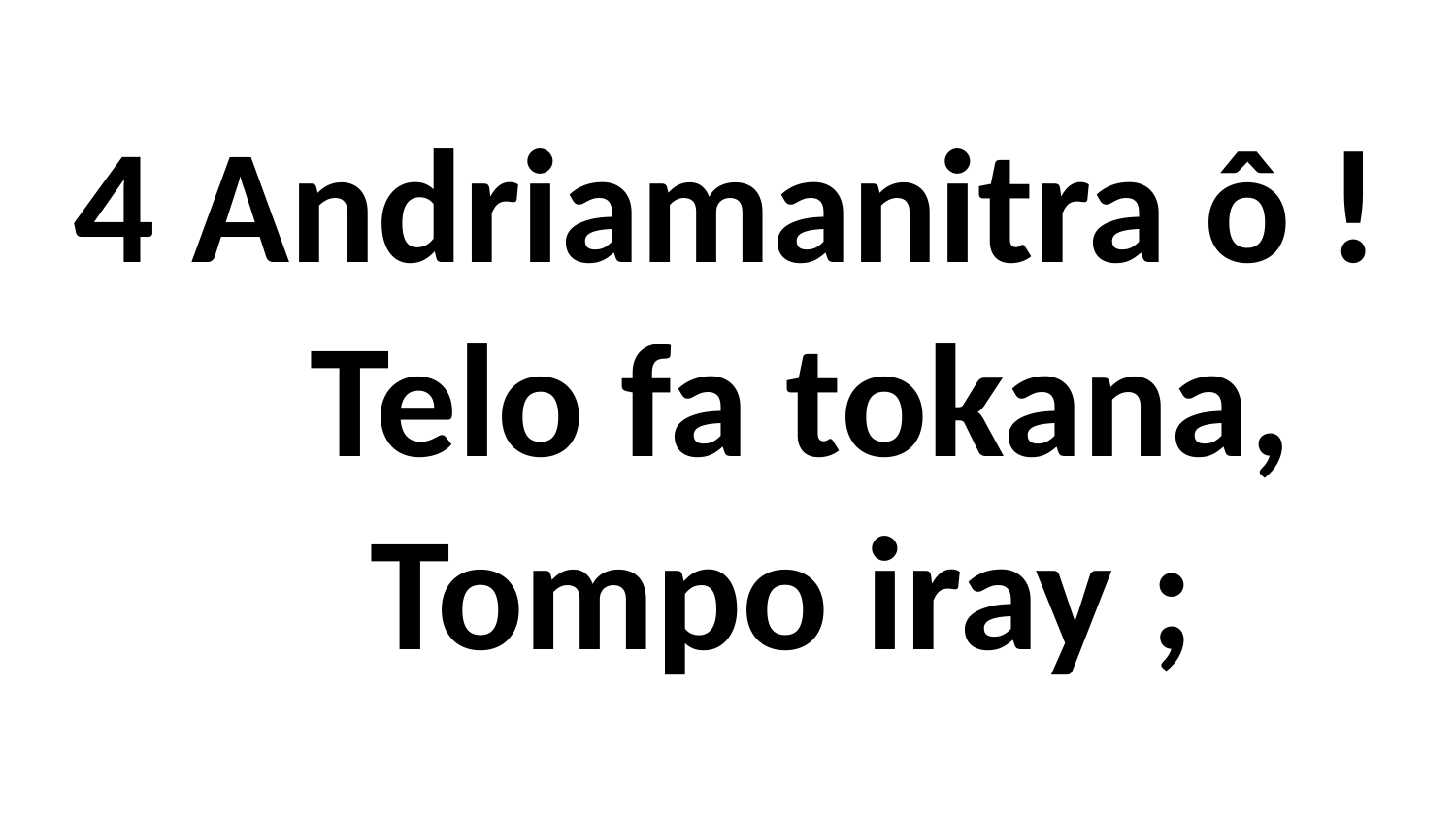

4 Andriamanitra ô !
    Telo fa tokana,
   Tompo iray ;